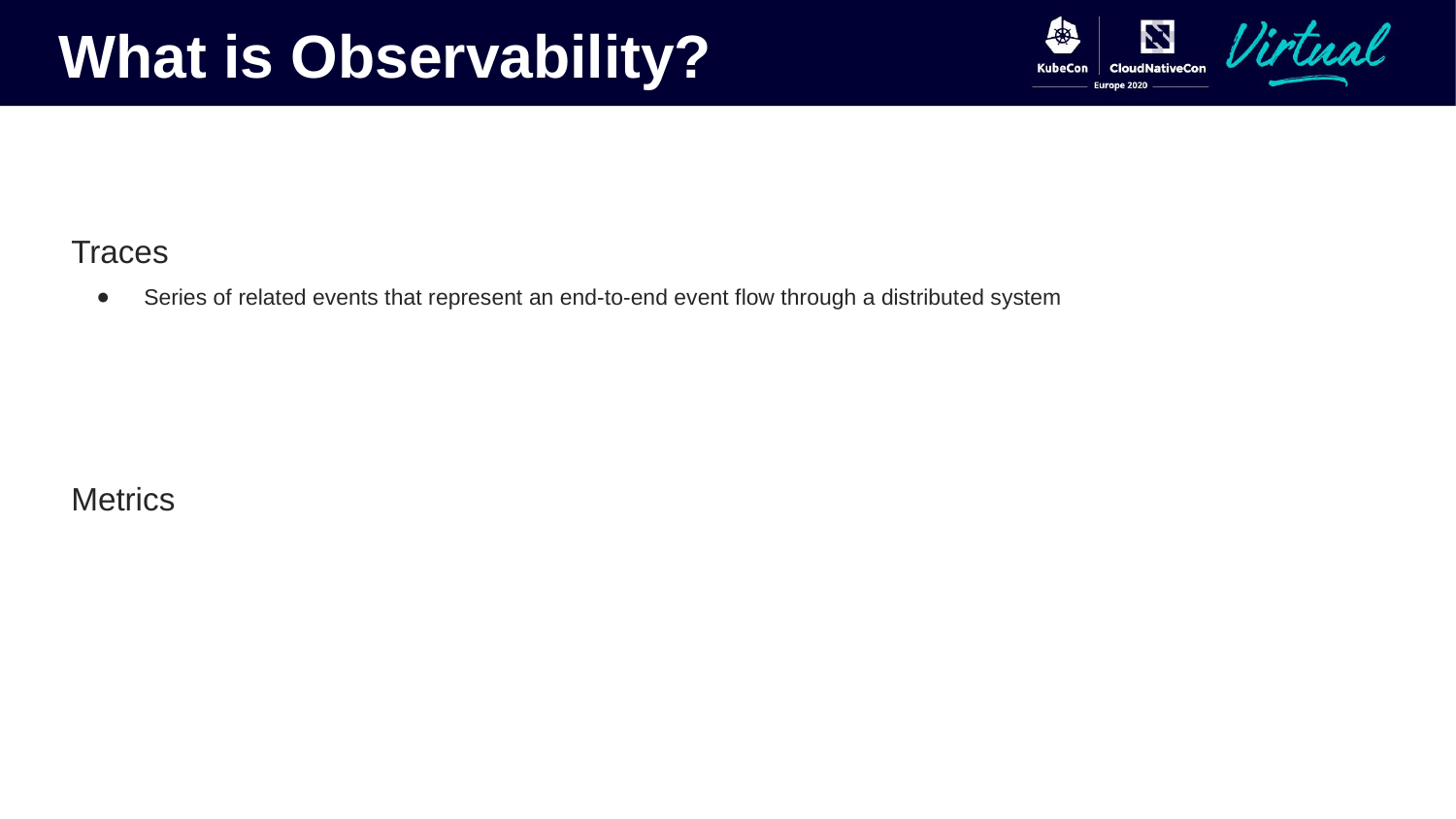

What is Observability?
Traces
Series of related events that represent an end-to-end event flow through a distributed system
Metrics